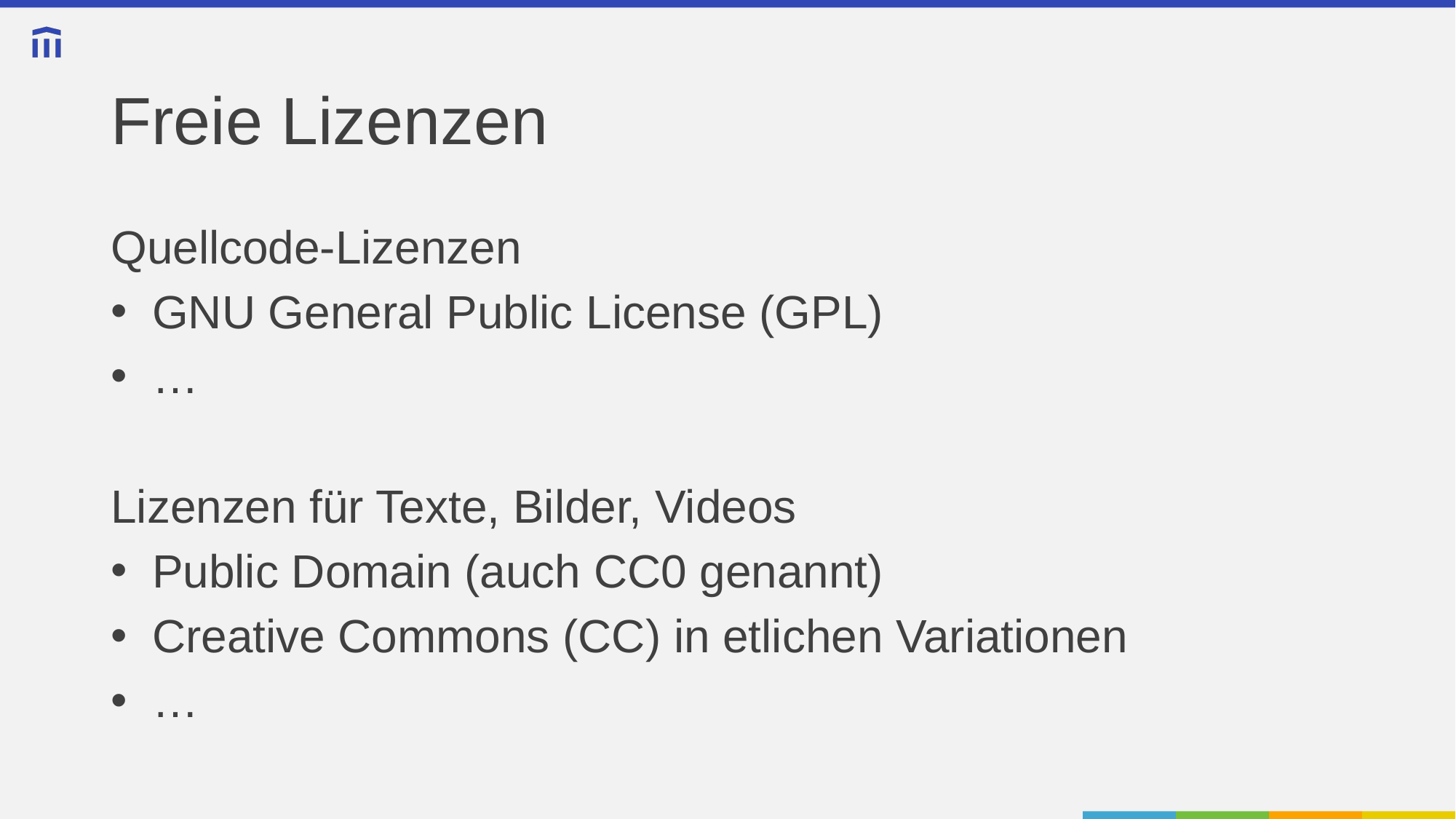

# Freie Lizenzen
Quellcode-Lizenzen
GNU General Public License (GPL)
…

Lizenzen für Texte, Bilder, Videos
Public Domain (auch CC0 genannt)
Creative Commons (CC) in etlichen Variationen
…